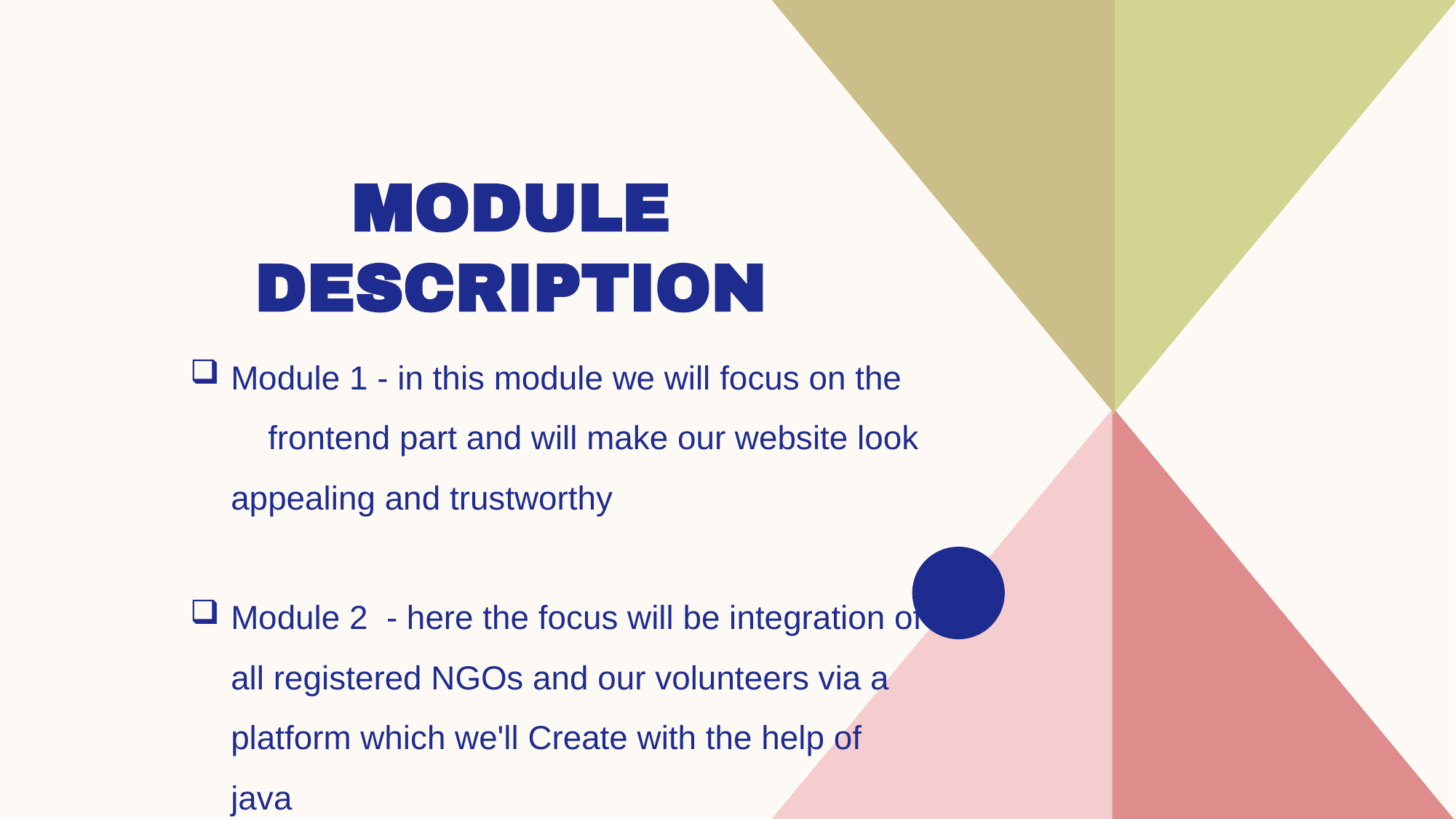

# Module description
Module 1 - in this module we will focus on the       frontend part and will make our website look appealing and trustworthy

Module 2  - here the focus will be integration of all registered NGOs and our volunteers via a platform which we'll Create with the help of java